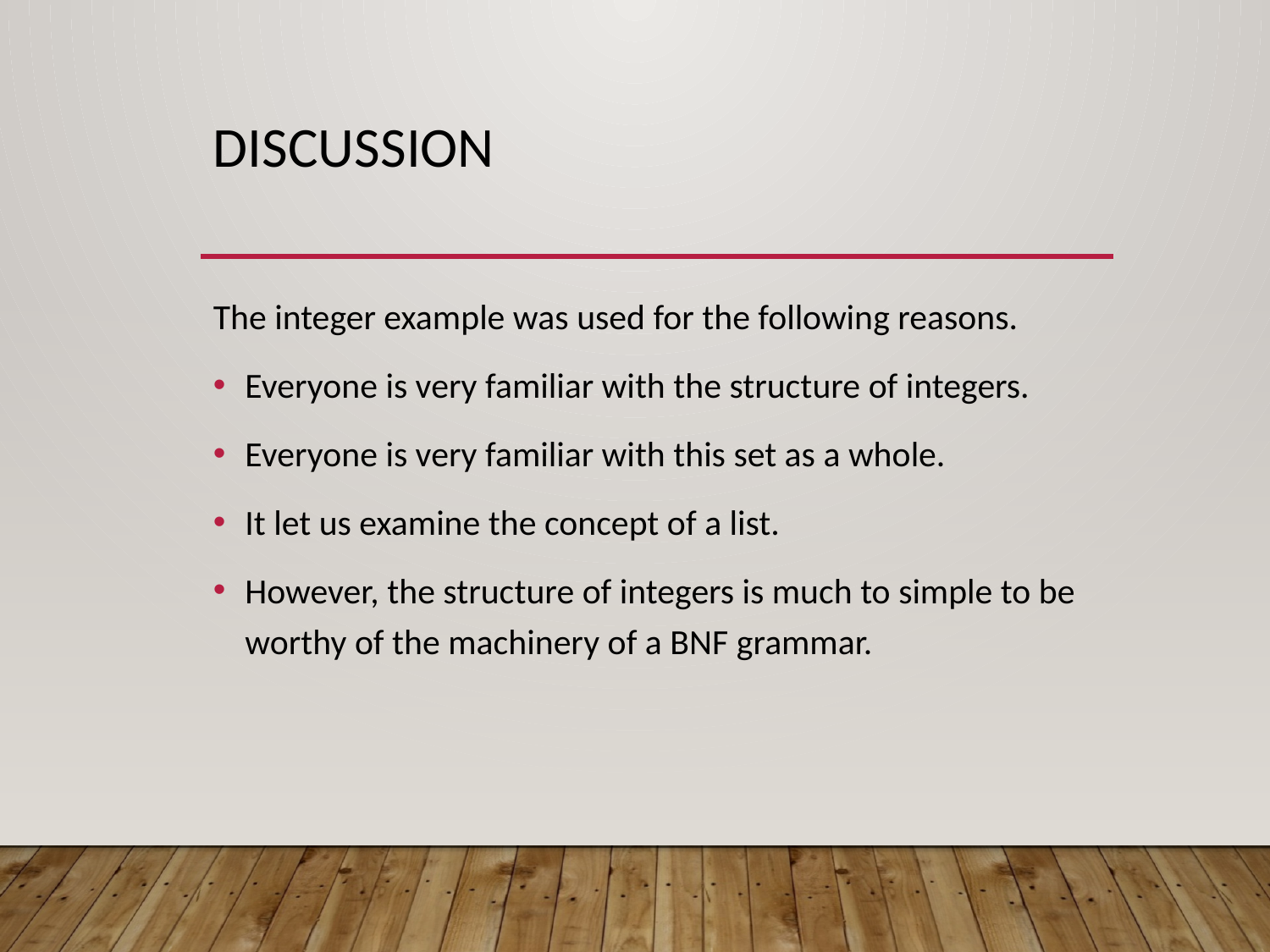

# Discussion
The integer example was used for the following reasons.
Everyone is very familiar with the structure of integers.
Everyone is very familiar with this set as a whole.
It let us examine the concept of a list.
However, the structure of integers is much to simple to be worthy of the machinery of a BNF grammar.